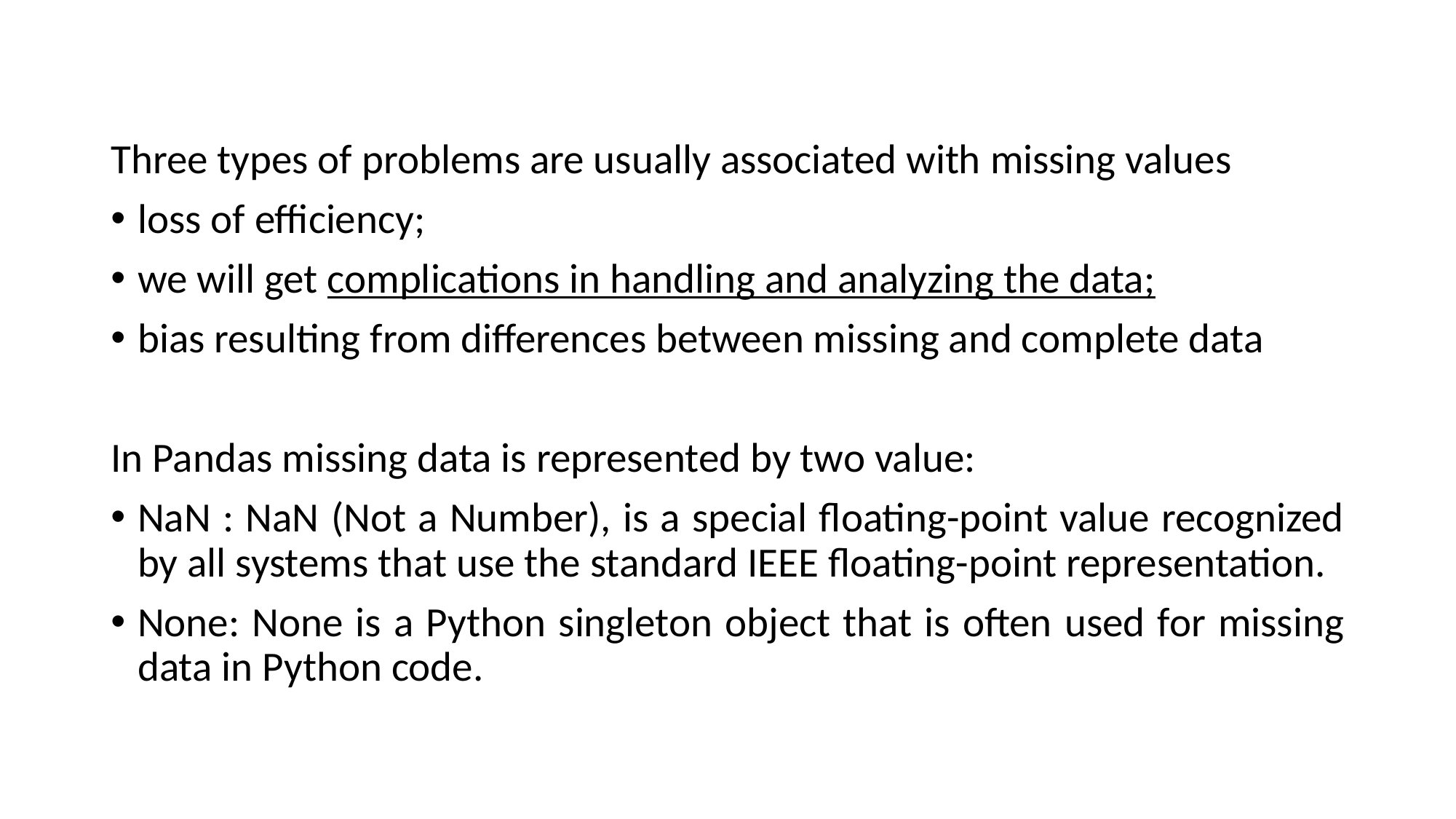

Three types of problems are usually associated with missing values
loss of efficiency;
we will get complications in handling and analyzing the data;
bias resulting from differences between missing and complete data

In Pandas missing data is represented by two value:
NaN : NaN (Not a Number), is a special floating-point value recognized by all systems that use the standard IEEE floating-point representation.
None: None is a Python singleton object that is often used for missing data in Python code.